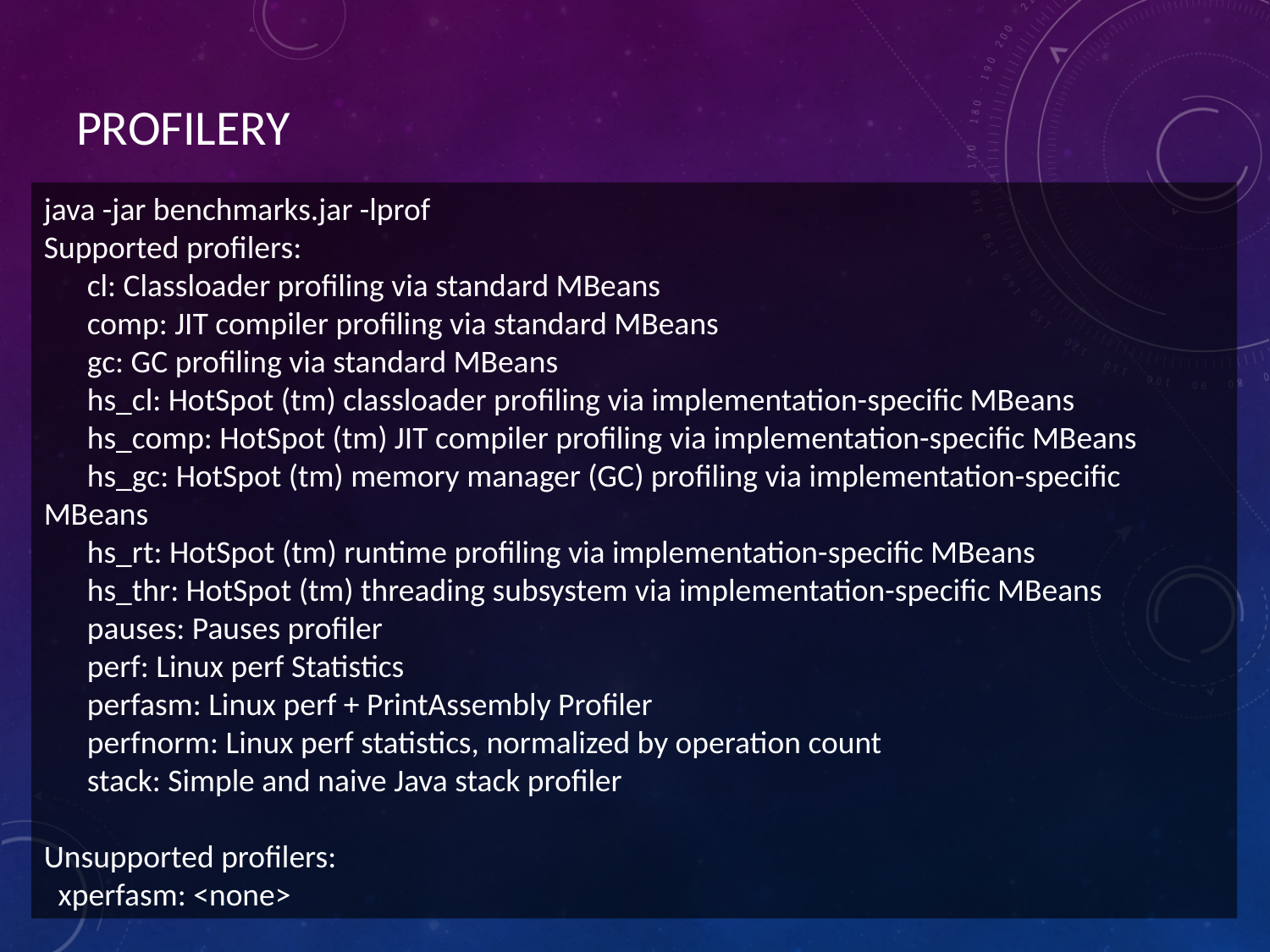

# Profilery
java -jar benchmarks.jar -lprof
Supported profilers:
      cl: Classloader profiling via standard MBeans
      comp: JIT compiler profiling via standard MBeans
      gc: GC profiling via standard MBeans
      hs_cl: HotSpot (tm) classloader profiling via implementation-specific MBeans
      hs_comp: HotSpot (tm) JIT compiler profiling via implementation-specific MBeans
      hs_gc: HotSpot (tm) memory manager (GC) profiling via implementation-specific MBeans
      hs_rt: HotSpot (tm) runtime profiling via implementation-specific MBeans
      hs_thr: HotSpot (tm) threading subsystem via implementation-specific MBeans
      pauses: Pauses profiler
      perf: Linux perf Statistics
      perfasm: Linux perf + PrintAssembly Profiler
      perfnorm: Linux perf statistics, normalized by operation count
      stack: Simple and naive Java stack profiler

Unsupported profilers:
  xperfasm: <none>